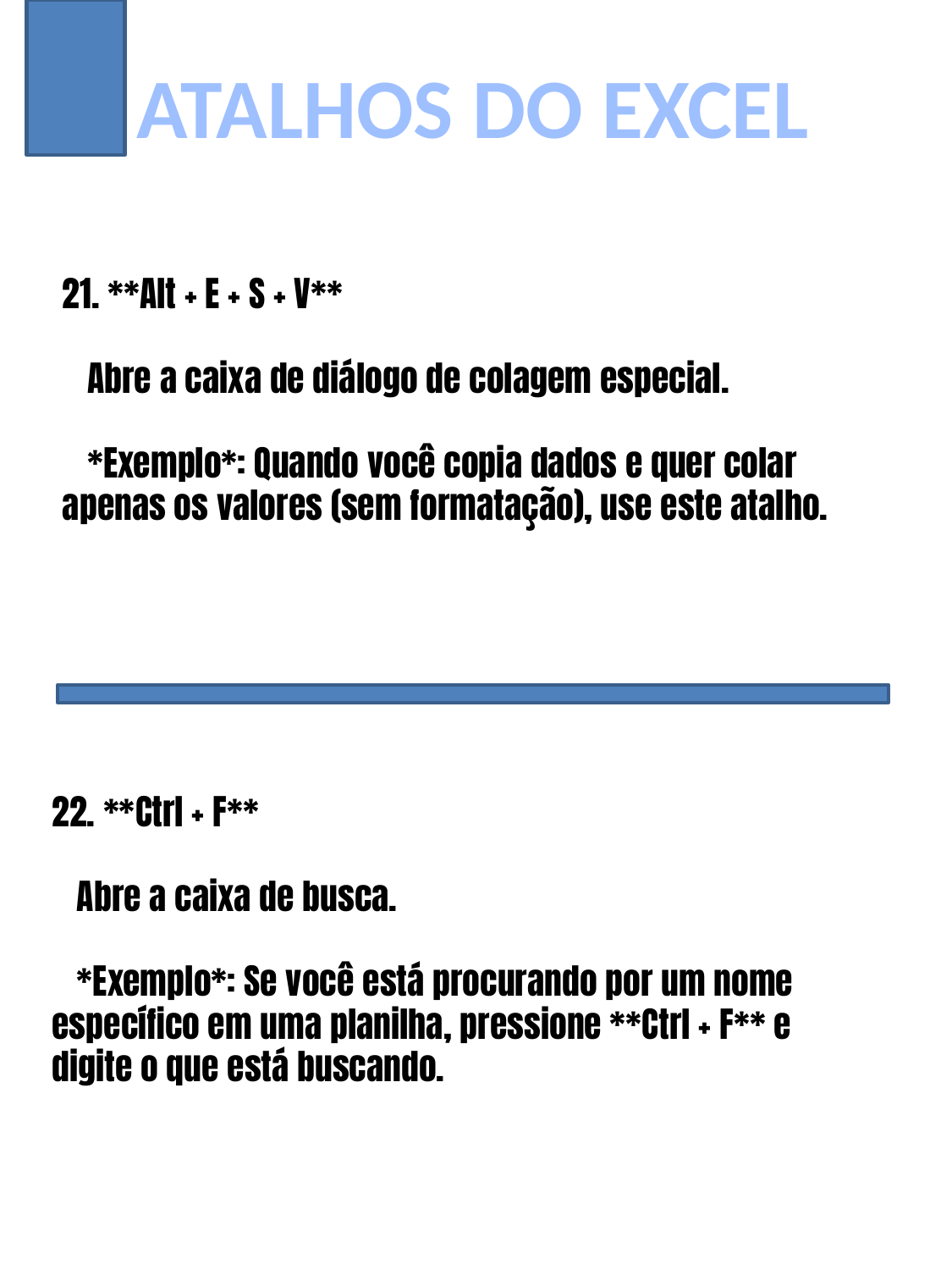

ATALHOS DO EXCEL
21. **Alt + E + S + V**

   Abre a caixa de diálogo de colagem especial.

   *Exemplo*: Quando você copia dados e quer colar apenas os valores (sem formatação), use este atalho.

22. **Ctrl + F**

   Abre a caixa de busca.

   *Exemplo*: Se você está procurando por um nome específico em uma planilha, pressione **Ctrl + F** e digite o que está buscando.